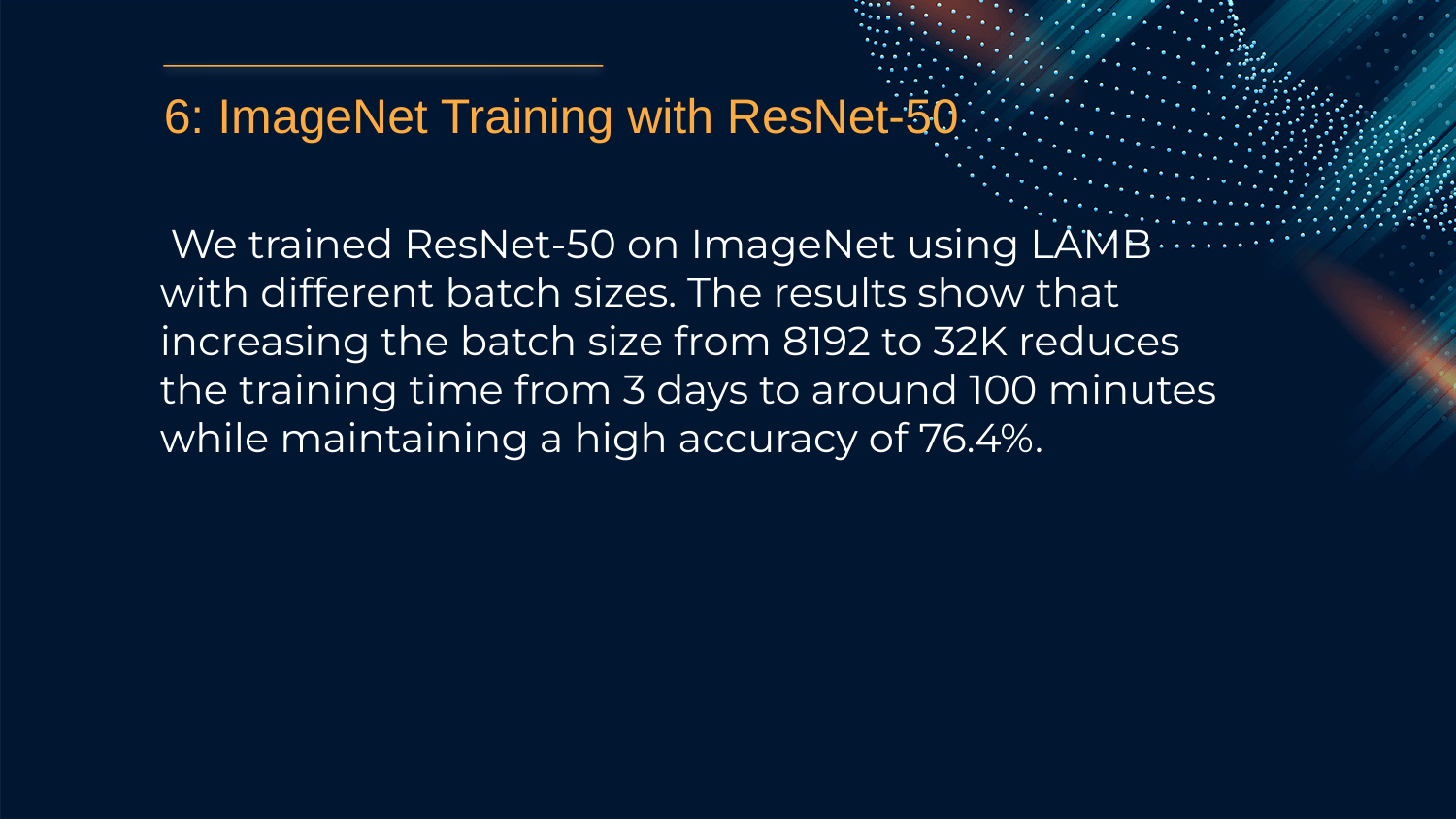

6: ImageNet Training with ResNet-50
 We trained ResNet-50 on ImageNet using LAMB with different batch sizes. The results show that increasing the batch size from 8192 to 32K reduces the training time from 3 days to around 100 minutes while maintaining a high accuracy of 76.4%.